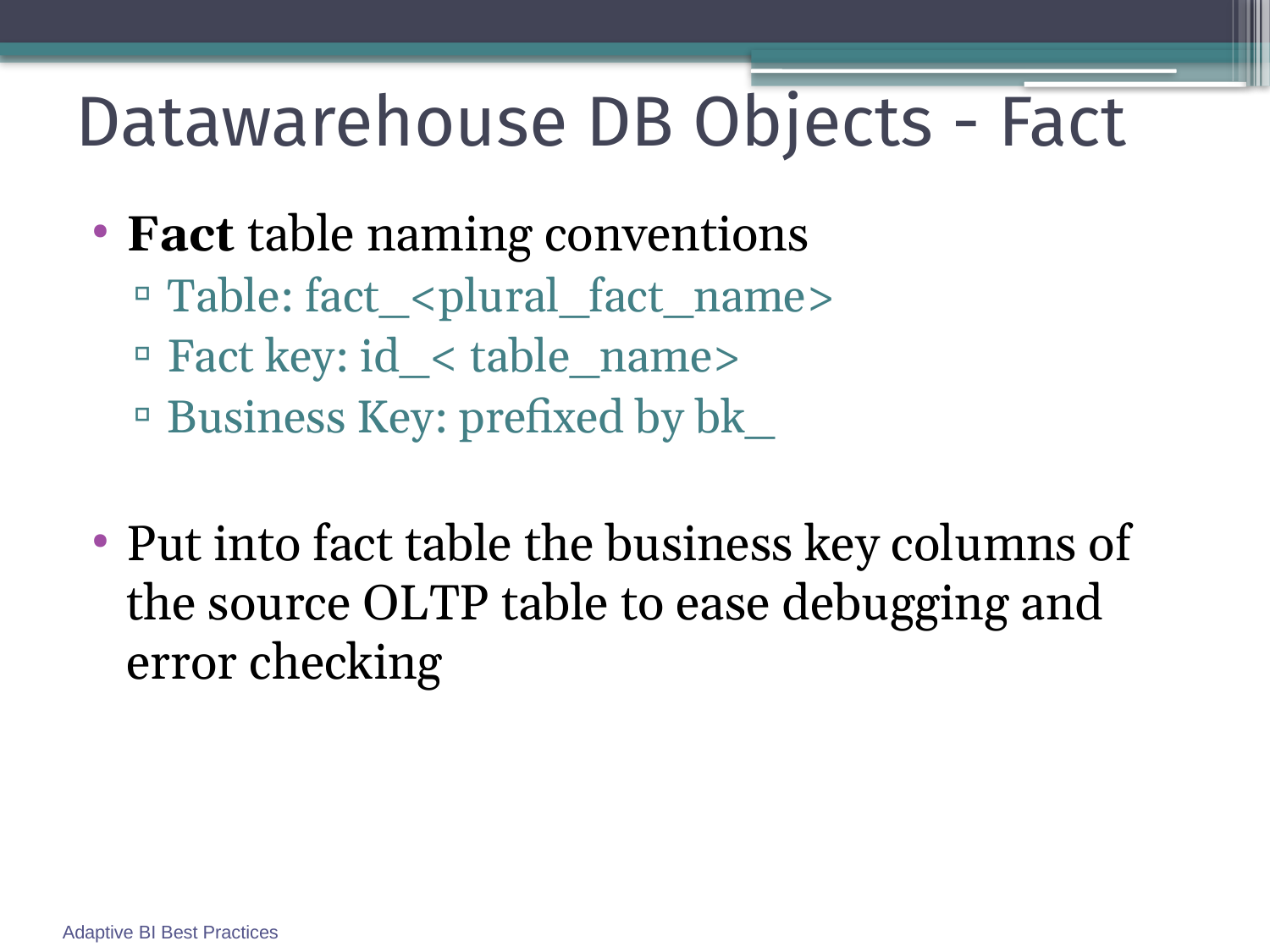

# Datawarehouse DB Objects - Fact
Fact table naming conventions
Table: fact_<plural_fact_name>
Fact key: id_< table_name>
Business Key: prefixed by bk_

Put into fact table the business key columns of the source OLTP table to ease debugging and error checking